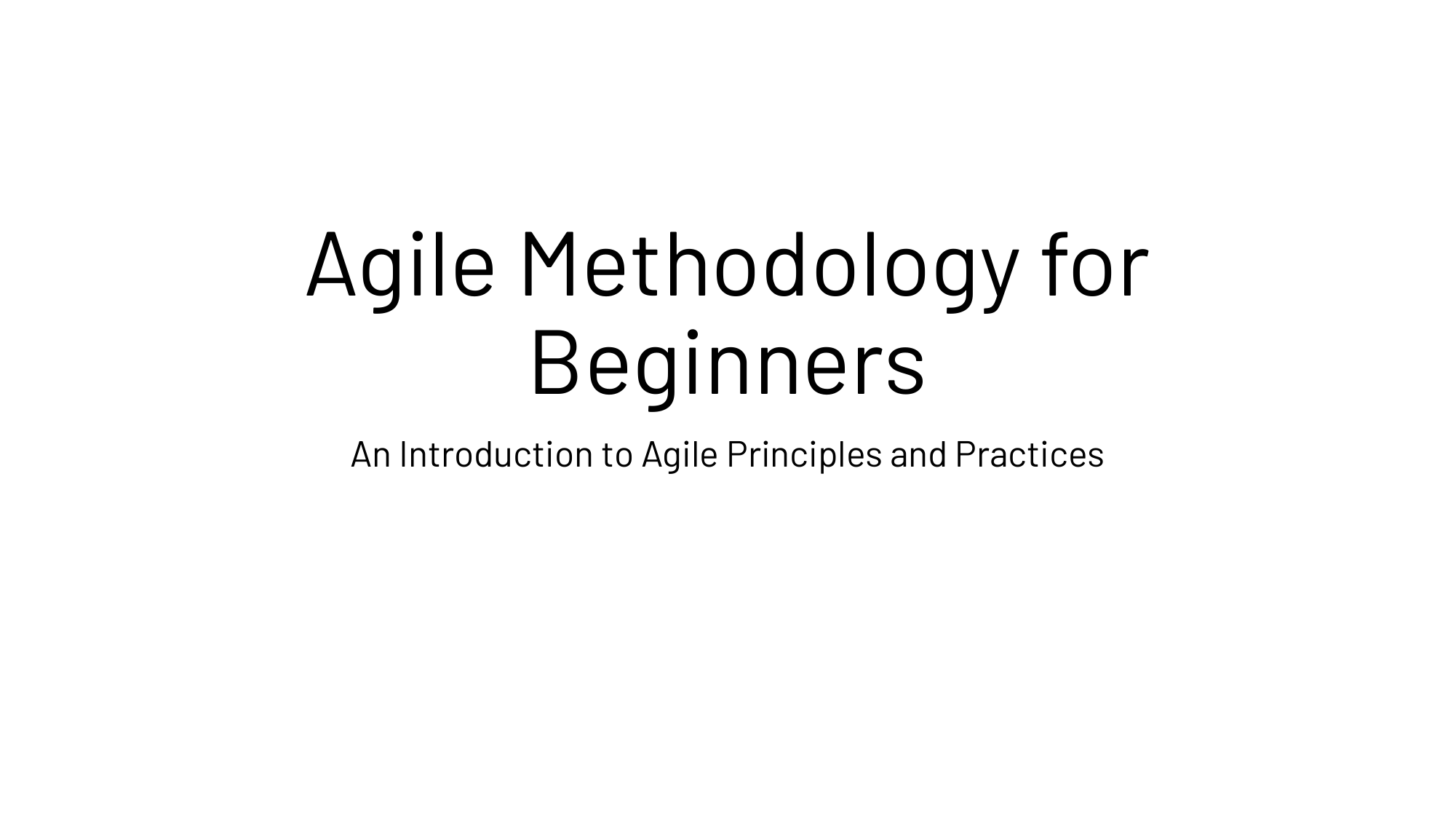

# Agile Methodology for Beginners
An Introduction to Agile Principles and Practices